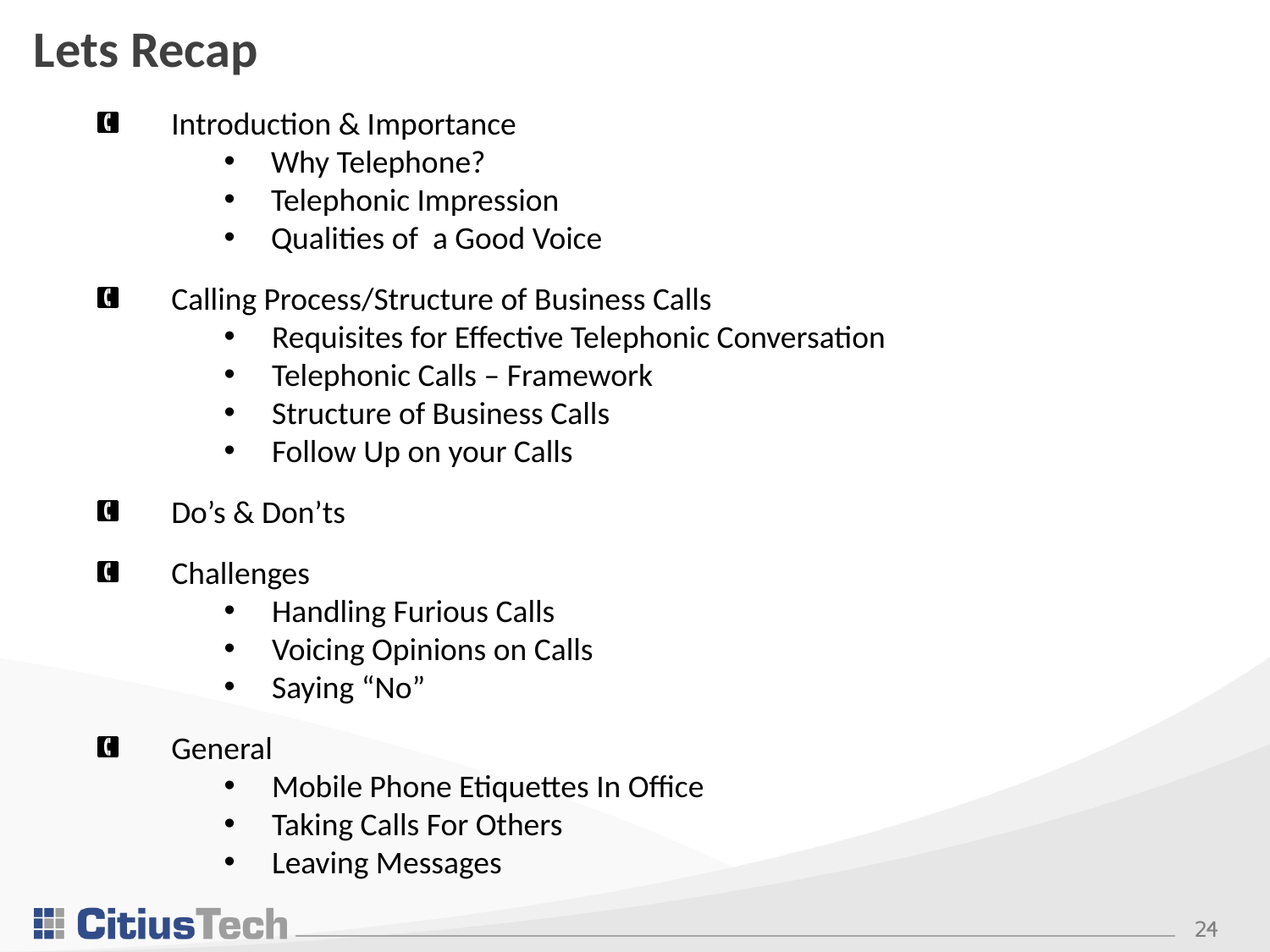

# Lets Recap
Introduction & Importance
 Why Telephone?
 Telephonic Impression
 Qualities of  a Good Voice
Calling Process/Structure of Business Calls
Requisites for Effective Telephonic Conversation
Telephonic Calls – Framework
Structure of Business Calls
Follow Up on your Calls
Do’s & Don’ts
Challenges
Handling Furious Calls
Voicing Opinions on Calls
Saying “No”
General
Mobile Phone Etiquettes In Office
Taking Calls For Others
Leaving Messages